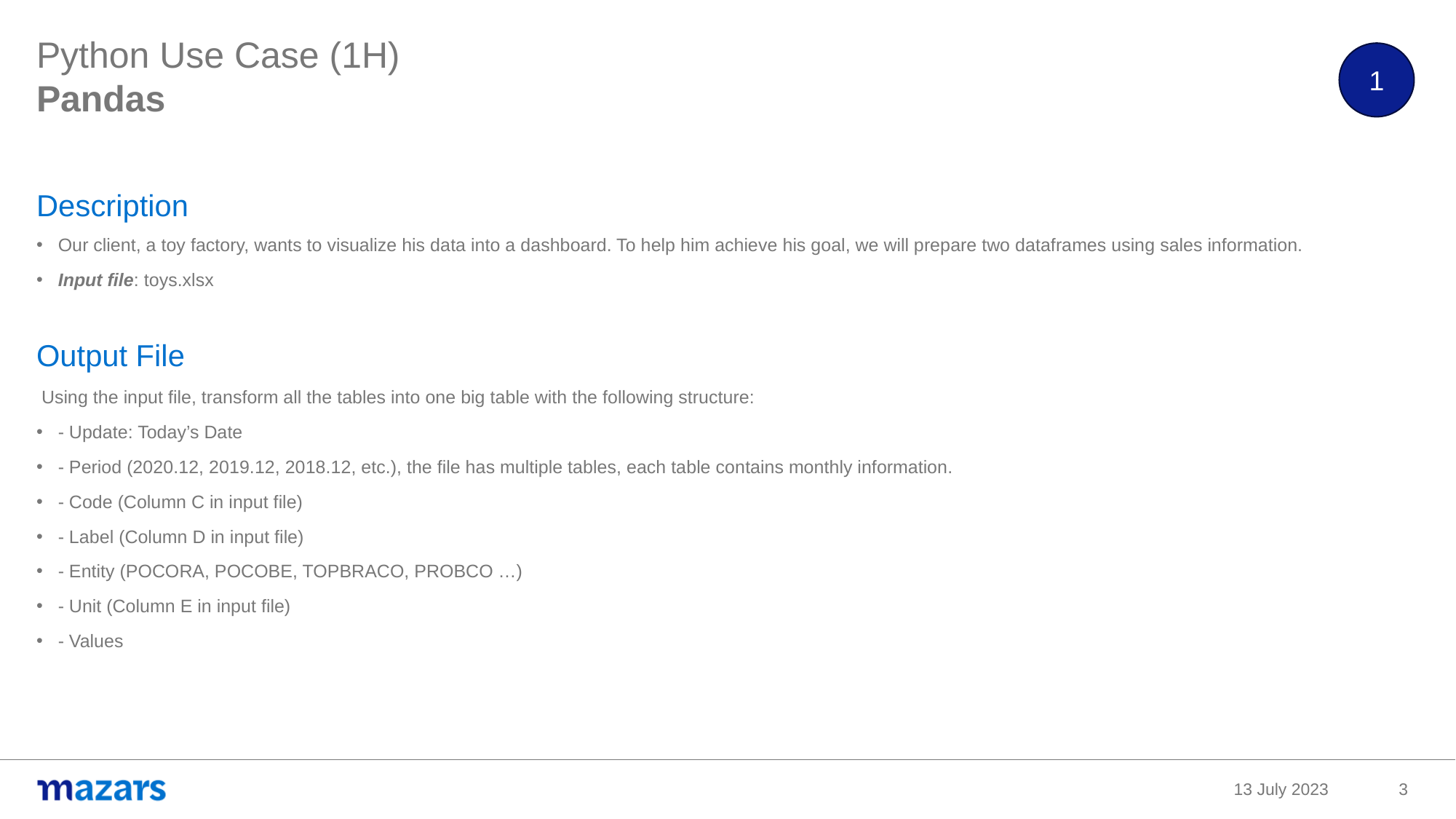

Python Use Case (1H)
1
Pandas
Description
Our client, a toy factory, wants to visualize his data into a dashboard. To help him achieve his goal, we will prepare two dataframes using sales information.
Input file: toys.xlsx

Output File
 Using the input file, transform all the tables into one big table with the following structure:
- Update: Today’s Date
- Period (2020.12, 2019.12, 2018.12, etc.), the file has multiple tables, each table contains monthly information.
- Code (Column C in input file)
- Label (Column D in input file)
- Entity (POCORA, POCOBE, TOPBRACO, PROBCO …)
- Unit (Column E in input file)
- Values

13 July 2023
3